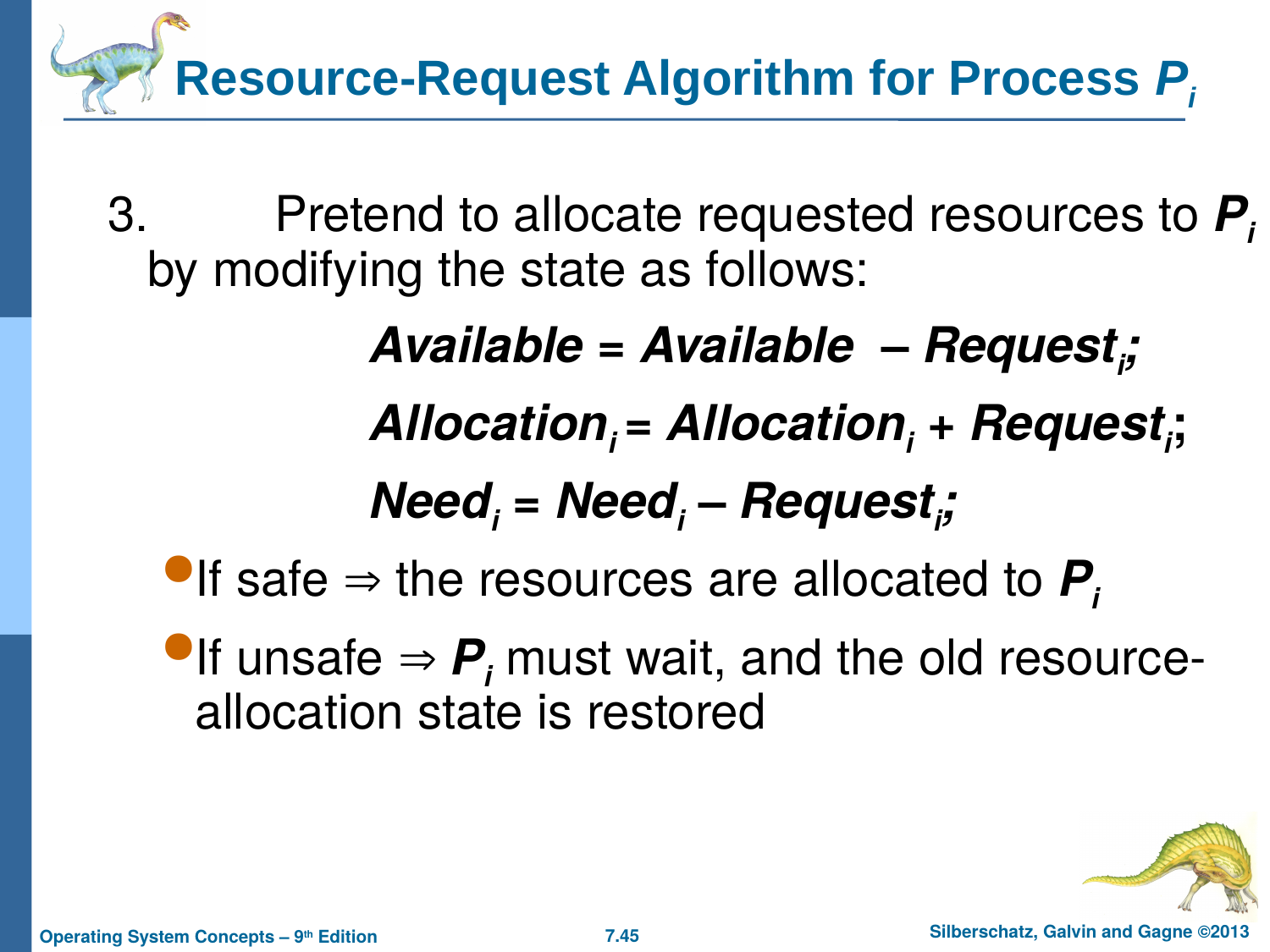

# Resource-Request Algorithm for Process Pi
3.	Pretend to allocate requested resources to Pi by modifying the state as follows:
		Available = Available  – Requesti;
		Allocationi = Allocationi + Requesti;
		Needi = Needi – Requesti;
If safe ⇒ the resources are allocated to Pi
If unsafe ⇒ Pi must wait, and the old resource-allocation state is restored